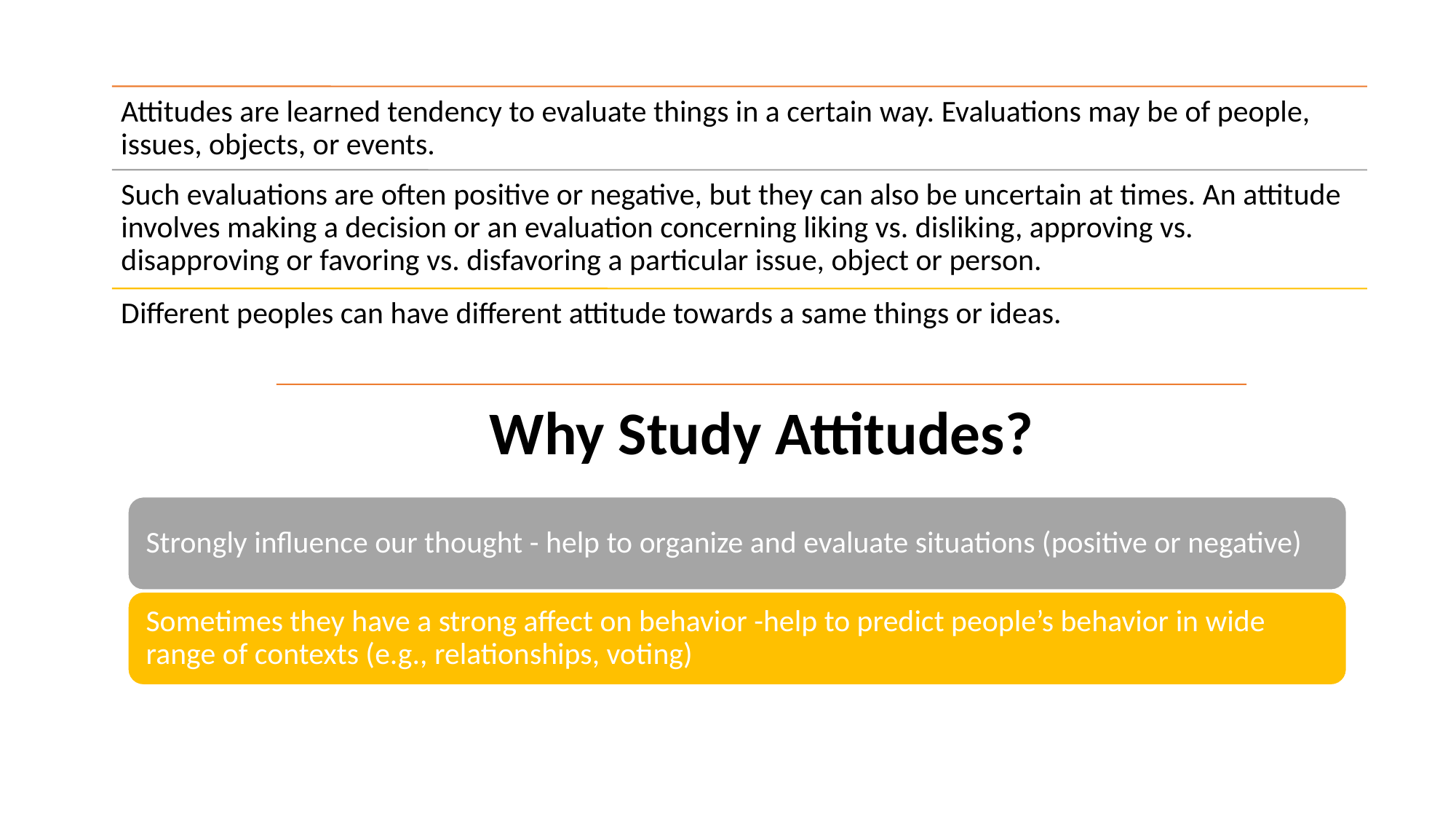

Attitudes are learned tendency to evaluate things in a certain way. Evaluations may be of people, issues, objects, or events.
Such evaluations are often positive or negative, but they can also be uncertain at times. An attitude involves making a decision or an evaluation concerning liking vs. disliking, approving vs. disapproving or favoring vs. disfavoring a particular issue, object or person.
Different peoples can have different attitude towards a same things or ideas.
Why Study Attitudes?
Strongly influence our thought - help to organize and evaluate situations (positive or negative)
Sometimes they have a strong affect on behavior -help to predict people’s behavior in wide range of contexts (e.g., relationships, voting)